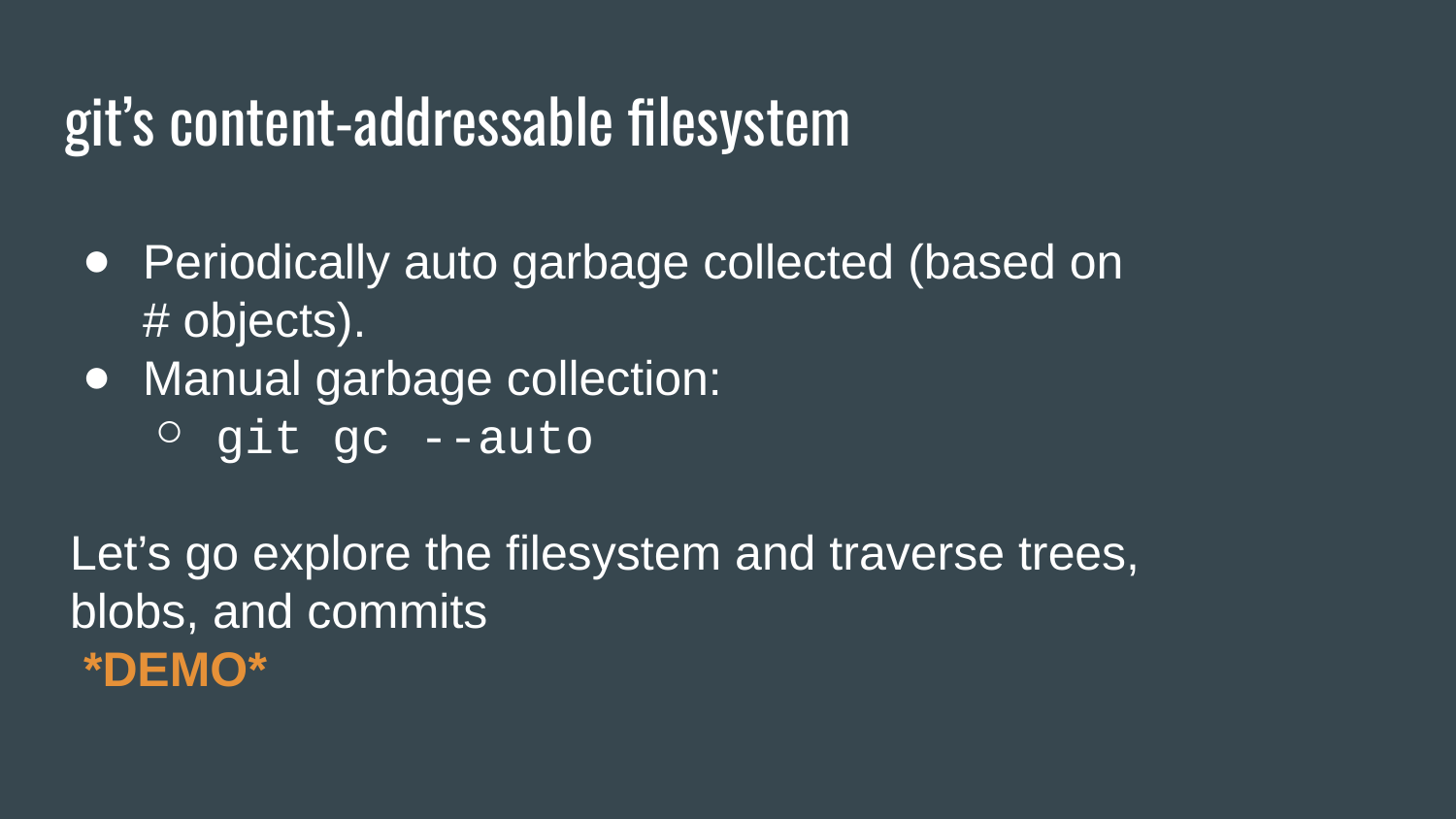

# git’s content-addressable filesystem
Periodically auto garbage collected (based on # objects).
Manual garbage collection:
git gc --auto

Let’s go explore the filesystem and traverse trees, blobs, and commits
 *DEMO*